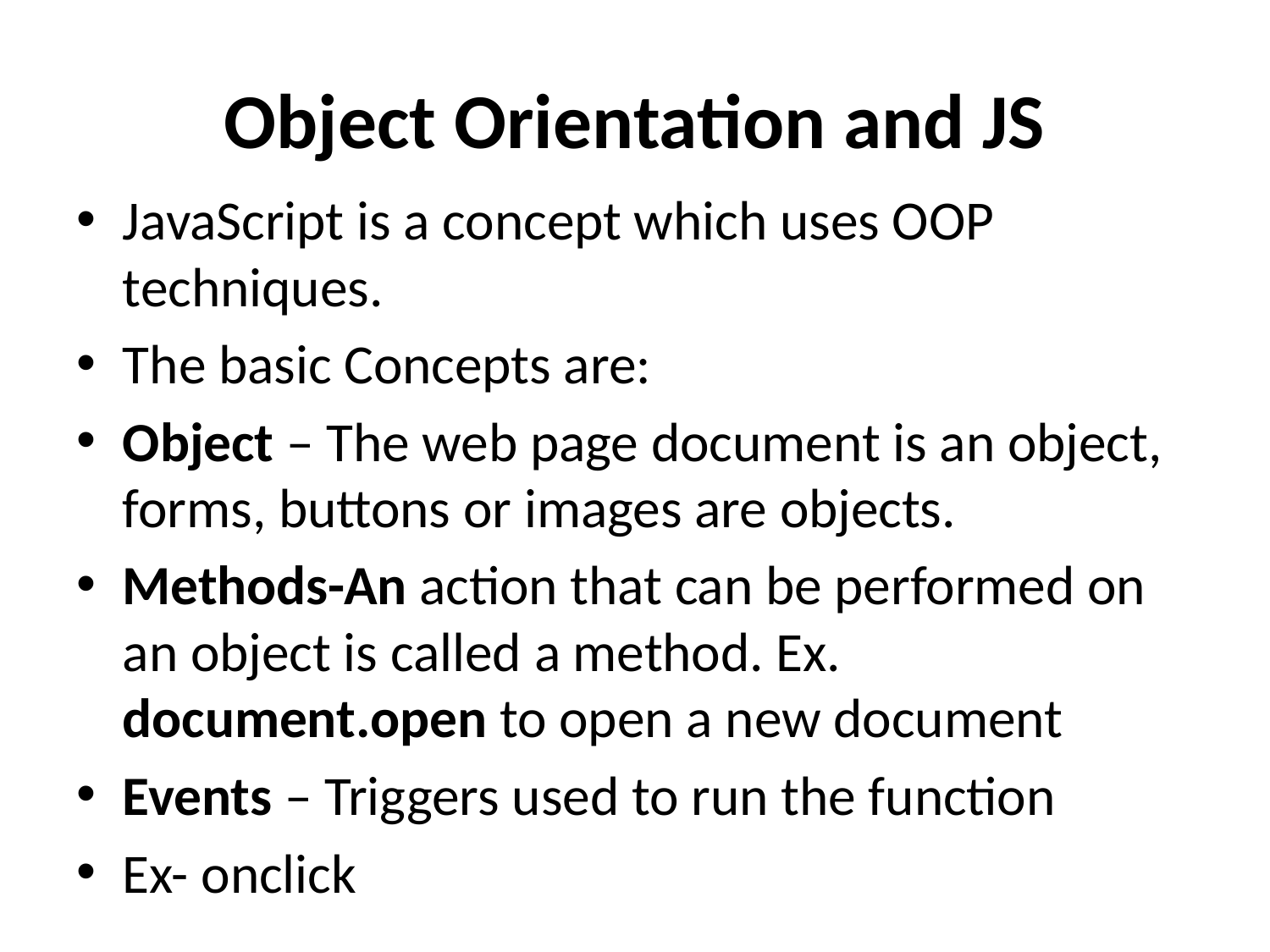

# Object Orientation and JS
JavaScript is a concept which uses OOP techniques.
The basic Concepts are:
Object – The web page document is an object, forms, buttons or images are objects.
Methods-An action that can be performed on an object is called a method. Ex. document.open to open a new document
Events – Triggers used to run the function
Ex- onclick